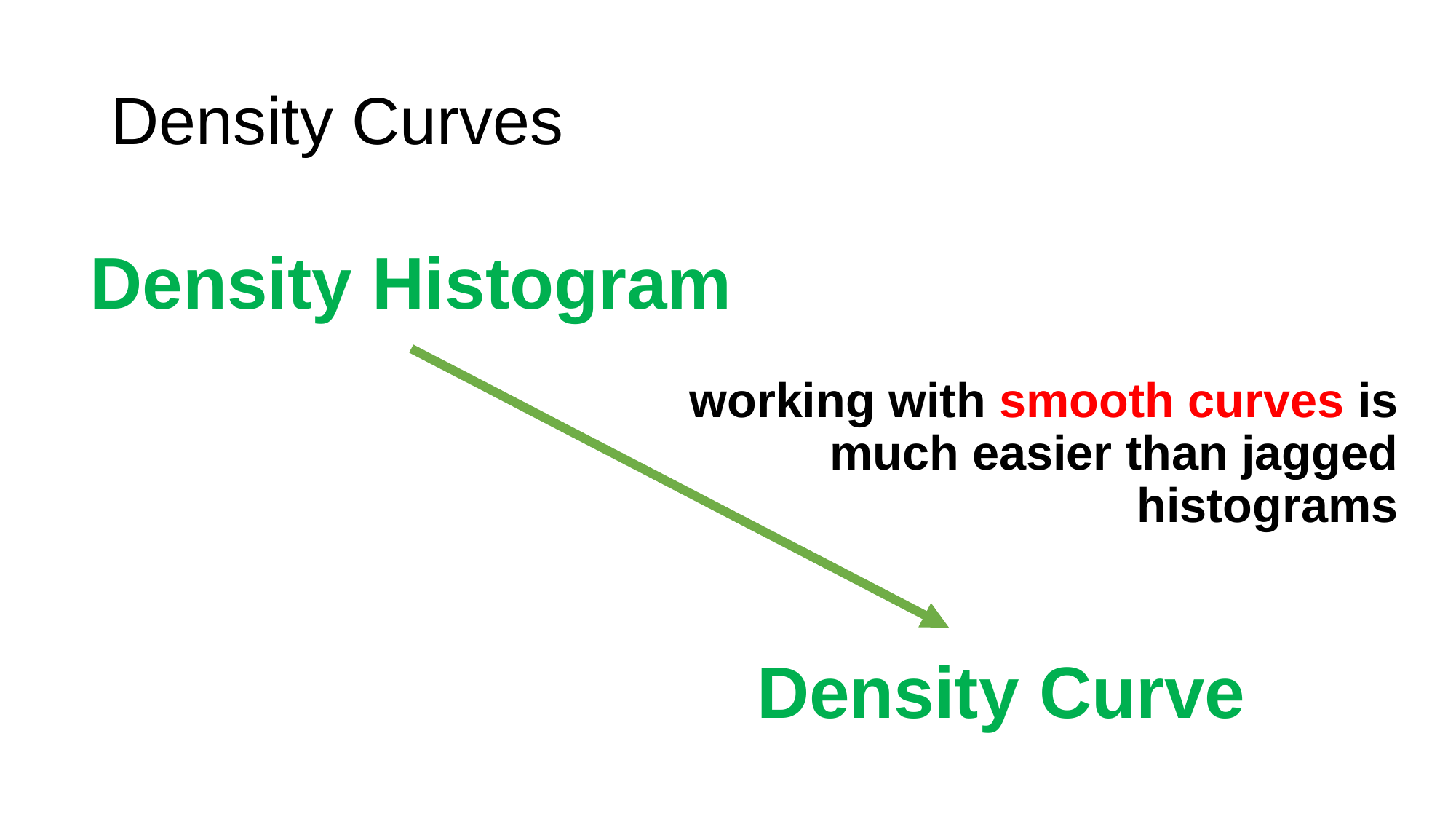

# Density Curves
Density Histogram
working with smooth curves is much easier than jagged histograms
Density Curve